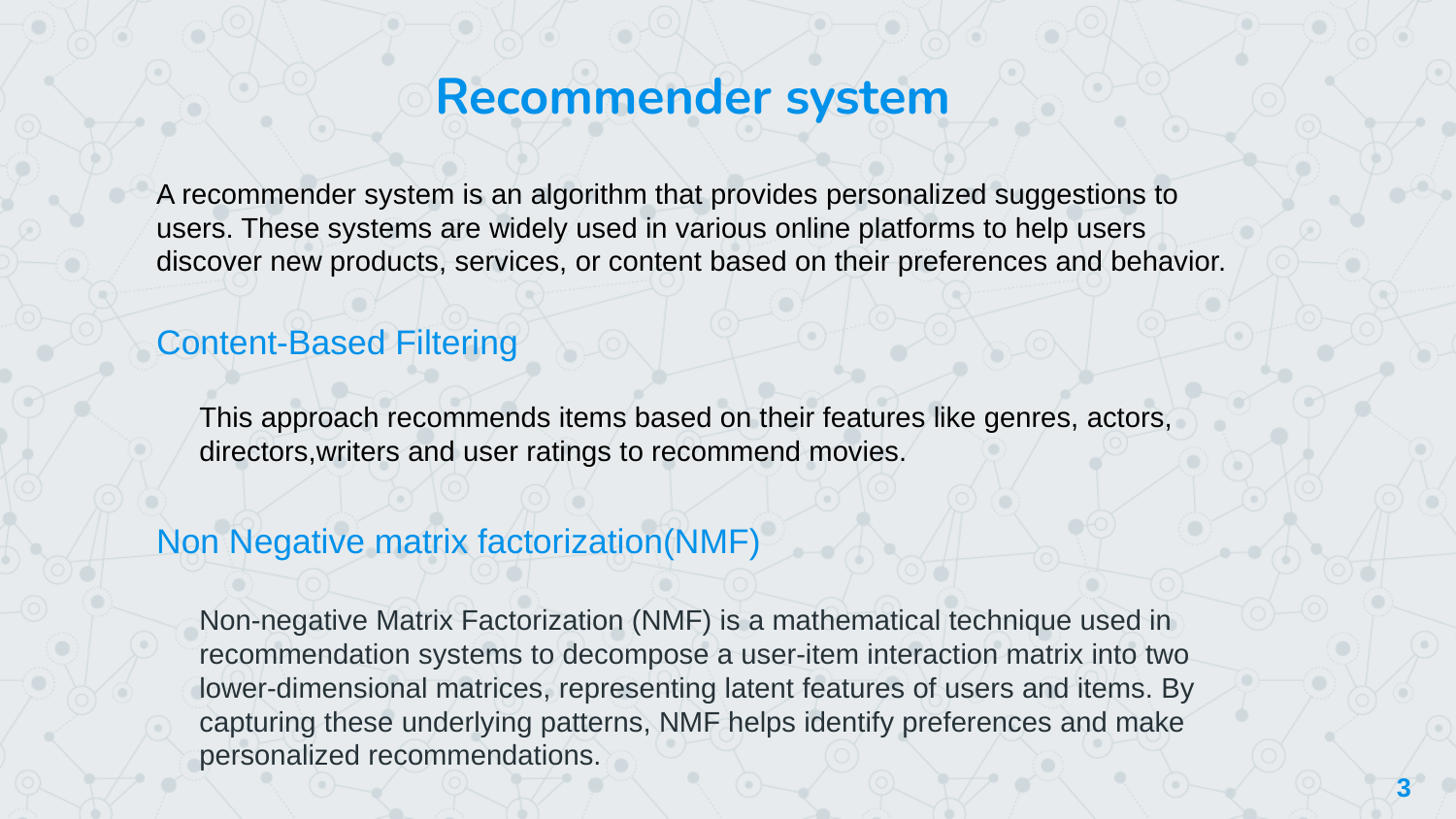

Recommender system
A recommender system is an algorithm that provides personalized suggestions to users. These systems are widely used in various online platforms to help users discover new products, services, or content based on their preferences and behavior.
Content-Based Filtering
This approach recommends items based on their features like genres, actors, directors,writers and user ratings to recommend movies.
Non Negative matrix factorization(NMF)
Non-negative Matrix Factorization (NMF) is a mathematical technique used in recommendation systems to decompose a user-item interaction matrix into two lower-dimensional matrices, representing latent features of users and items. By capturing these underlying patterns, NMF helps identify preferences and make personalized recommendations.
3